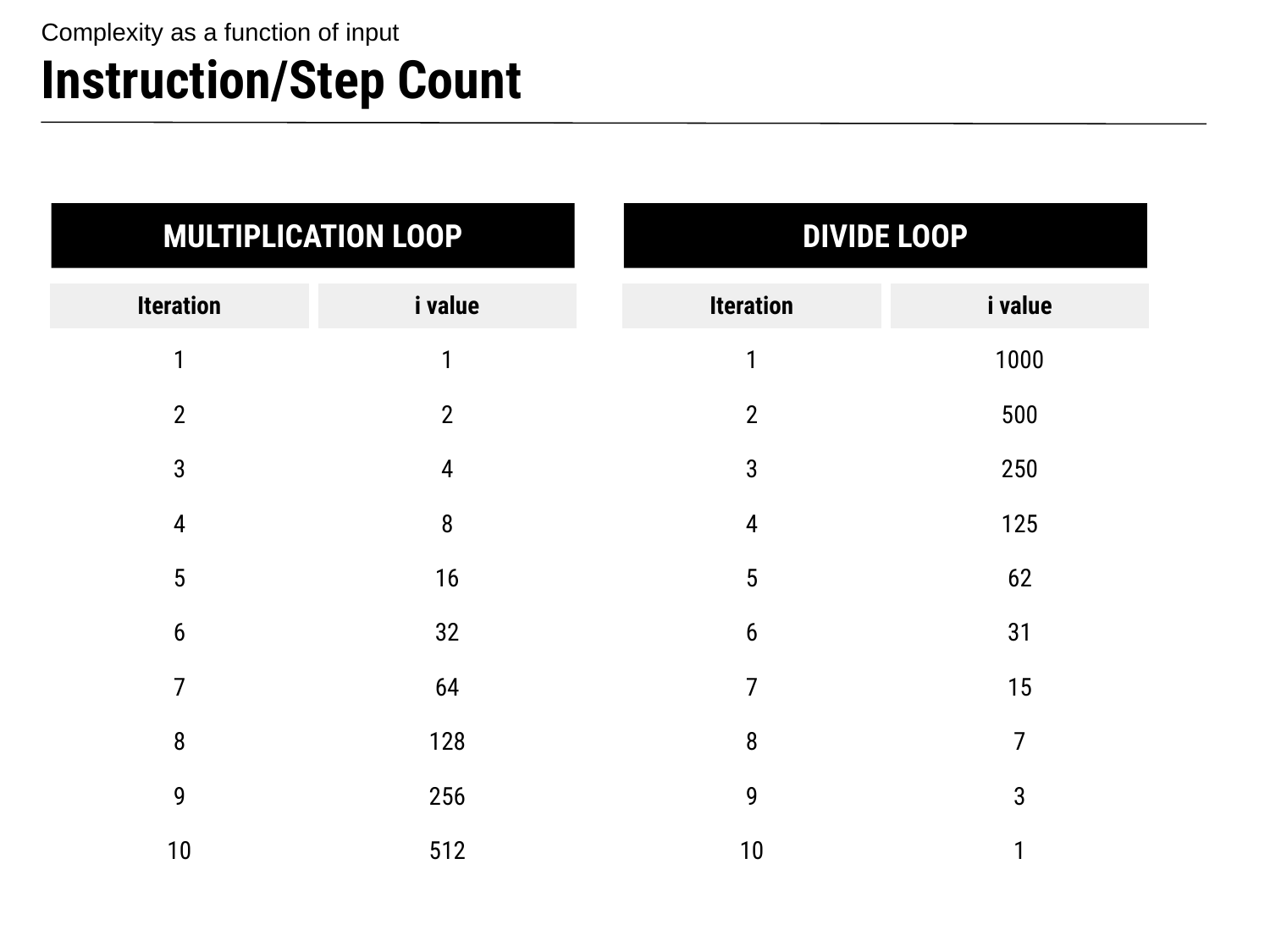

# Complexity as a function of input Instruction/Step Count
MULTIPLICATION LOOP
DIVIDE LOOP
| Iteration | i value |
| --- | --- |
| 1 | 1 |
| 2 | 2 |
| 3 | 4 |
| 4 | 8 |
| 5 | 16 |
| 6 | 32 |
| 7 | 64 |
| 8 | 128 |
| 9 | 256 |
| 10 | 512 |
| Iteration | i value |
| --- | --- |
| 1 | 1000 |
| 2 | 500 |
| 3 | 250 |
| 4 | 125 |
| 5 | 62 |
| 6 | 31 |
| 7 | 15 |
| 8 | 7 |
| 9 | 3 |
| 10 | 1 |